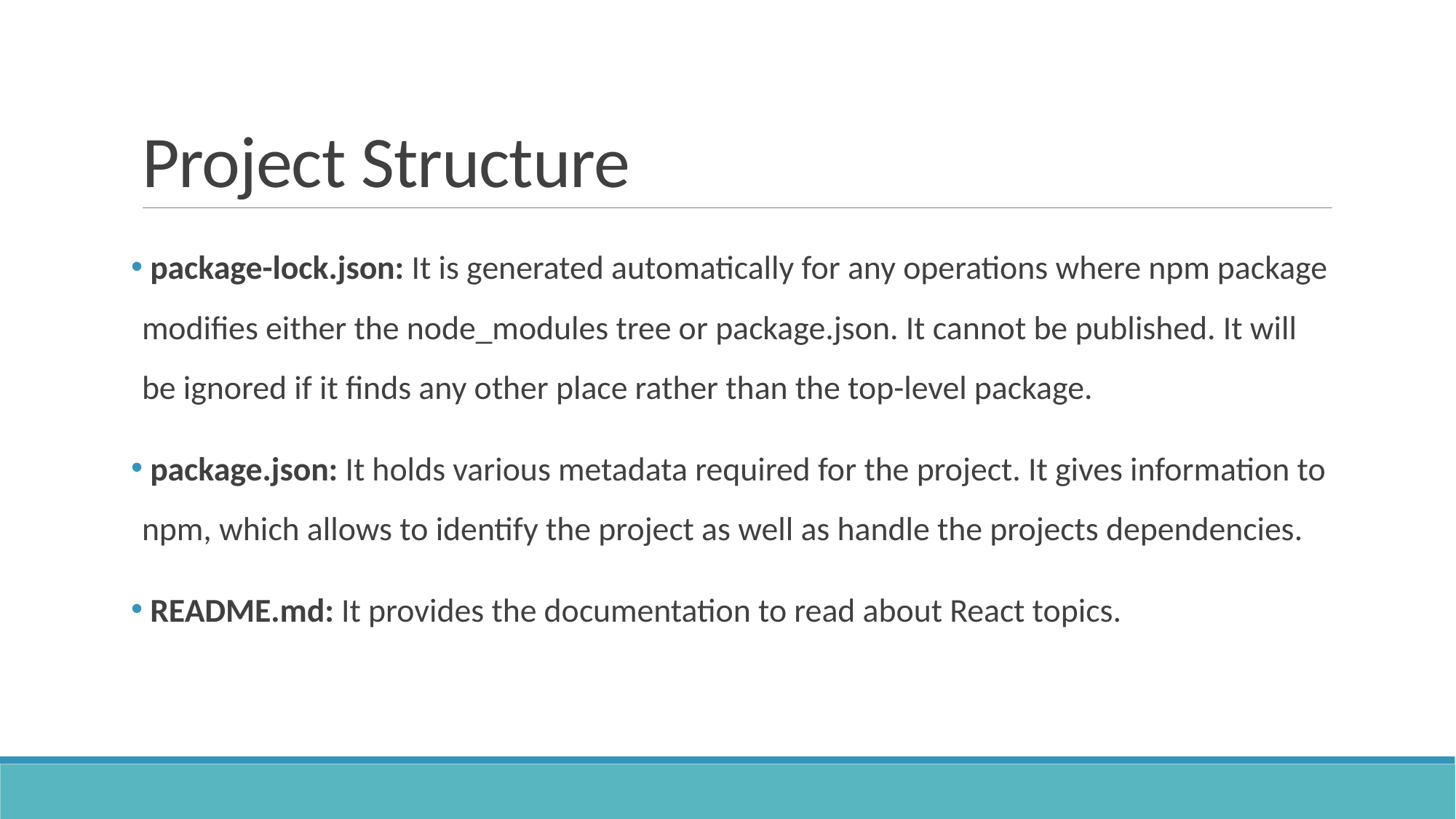

# Project Structure
 package-lock.json: It is generated automatically for any operations where npm package modifies either the node_modules tree or package.json. It cannot be published. It will be ignored if it finds any other place rather than the top-level package.
 package.json: It holds various metadata required for the project. It gives information to npm, which allows to identify the project as well as handle the projects dependencies.
 README.md: It provides the documentation to read about React topics.